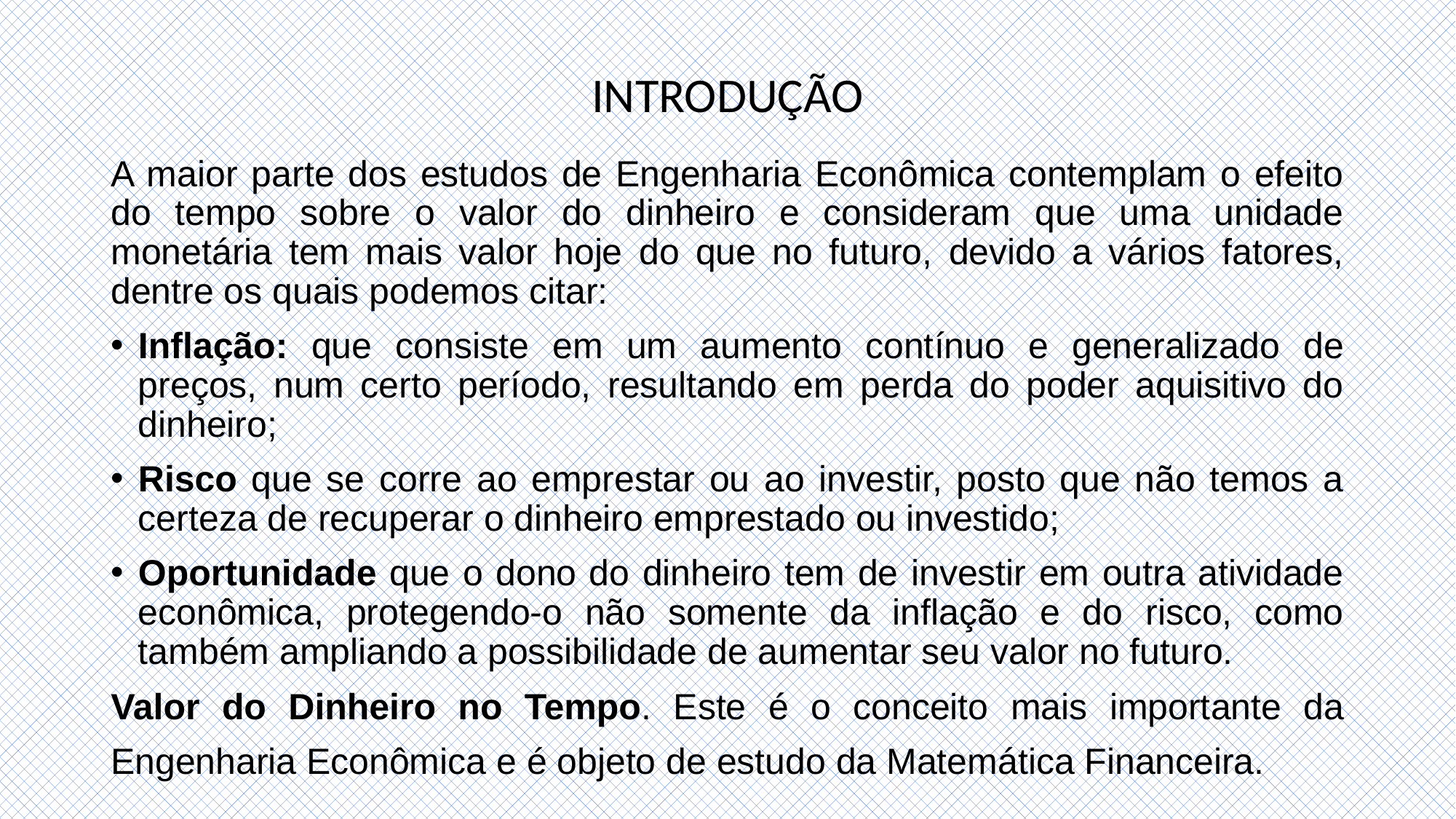

# INTRODUÇÃO
A maior parte dos estudos de Engenharia Econômica contemplam o efeito do tempo sobre o valor do dinheiro e consideram que uma unidade monetária tem mais valor hoje do que no futuro, devido a vários fatores, dentre os quais podemos citar:
Inflação: que consiste em um aumento contínuo e generalizado de preços, num certo período, resultando em perda do poder aquisitivo do dinheiro;
Risco que se corre ao emprestar ou ao investir, posto que não temos a certeza de recuperar o dinheiro emprestado ou investido;
Oportunidade que o dono do dinheiro tem de investir em outra atividade econômica, protegendo-o não somente da inflação e do risco, como também ampliando a possibilidade de aumentar seu valor no futuro.
Valor do Dinheiro no Tempo. Este é o conceito mais importante da Engenharia Econômica e é objeto de estudo da Matemática Financeira.